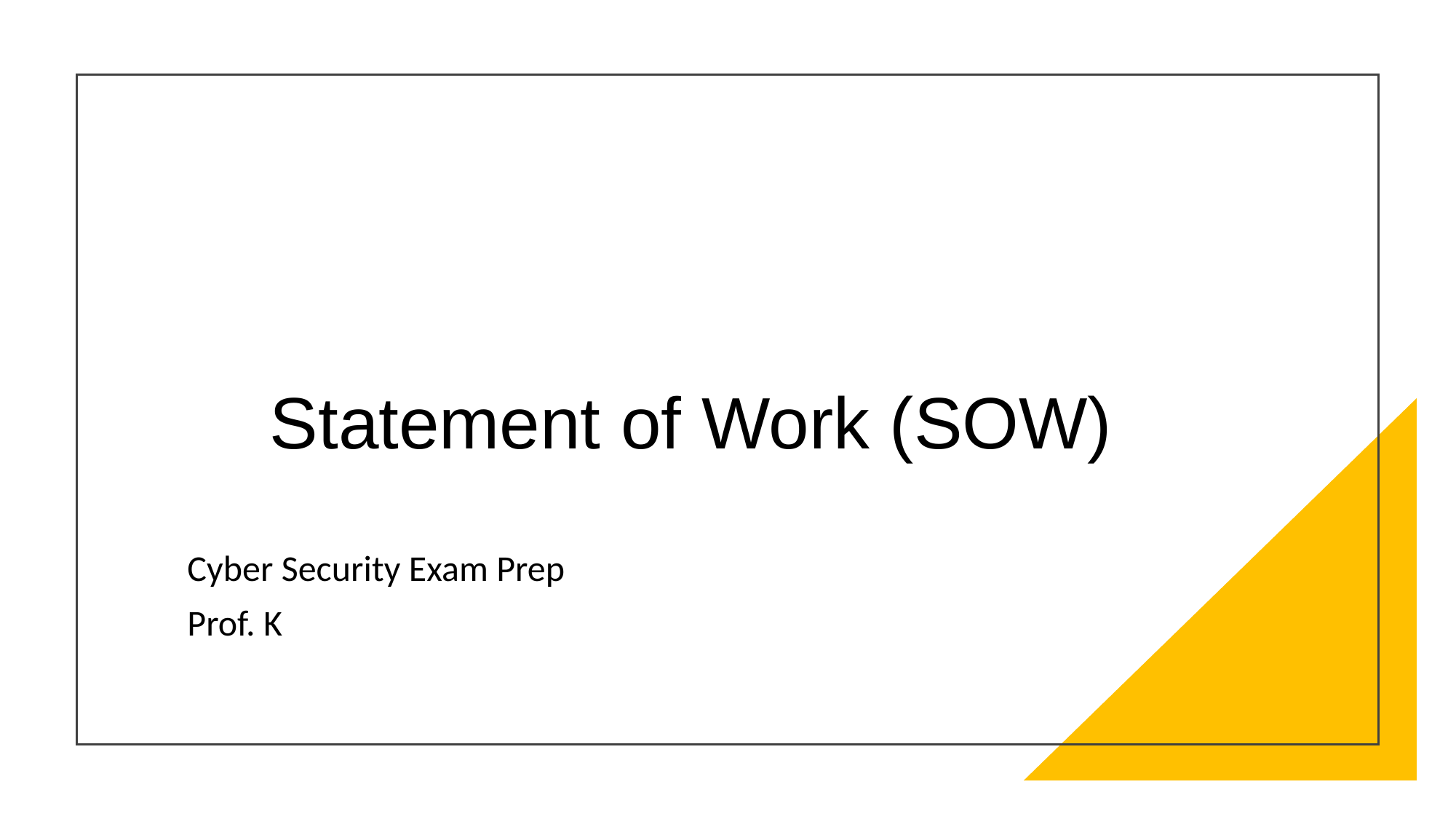

# Statement of Work (SOW)

Cyber Security Exam Prep
Prof. K